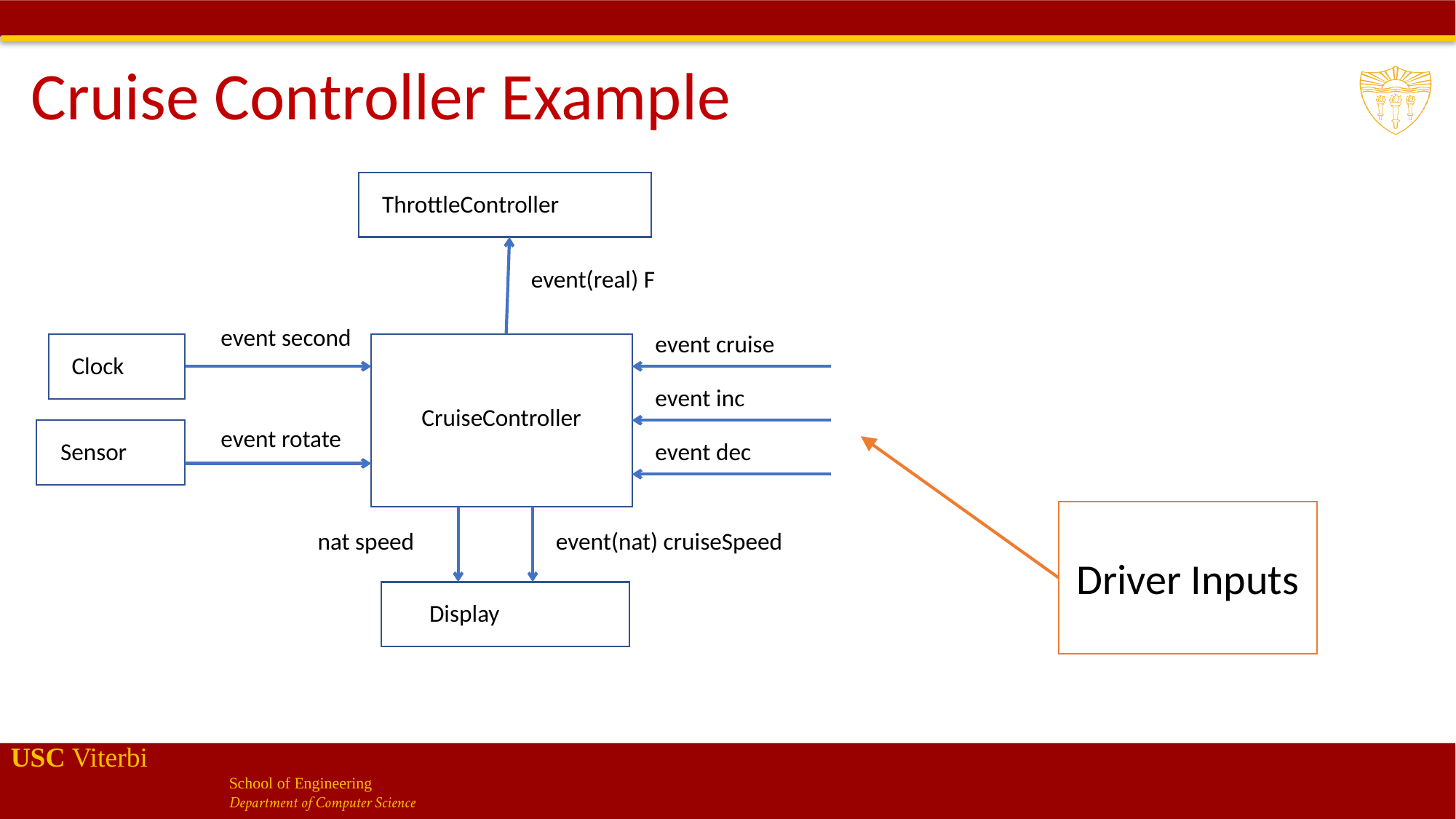

# Cruise Controller Example

ThrottleController
event(real) F
event second
event cruise
event inc
event dec

Clock

CruiseController
event rotate

Sensor
nat speed
event(nat) cruiseSpeed

Display
Driver Inputs
34